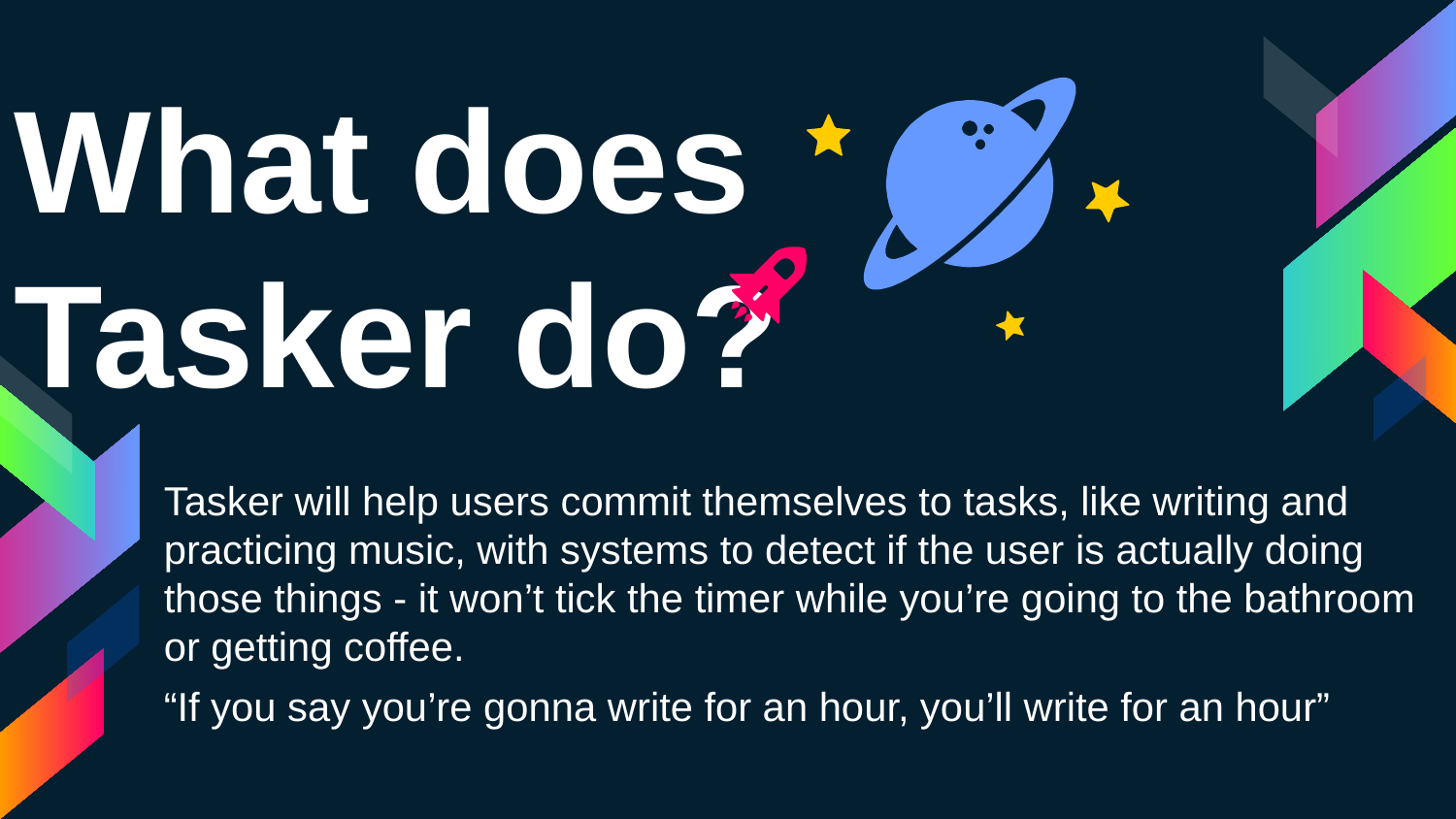

What does Tasker do?

Tasker will help users commit themselves to tasks, like writing and practicing music, with systems to detect if the user is actually doing those things - it won’t tick the timer while you’re going to the bathroom or getting coffee.
“If you say you’re gonna write for an hour, you’ll write for an hour”